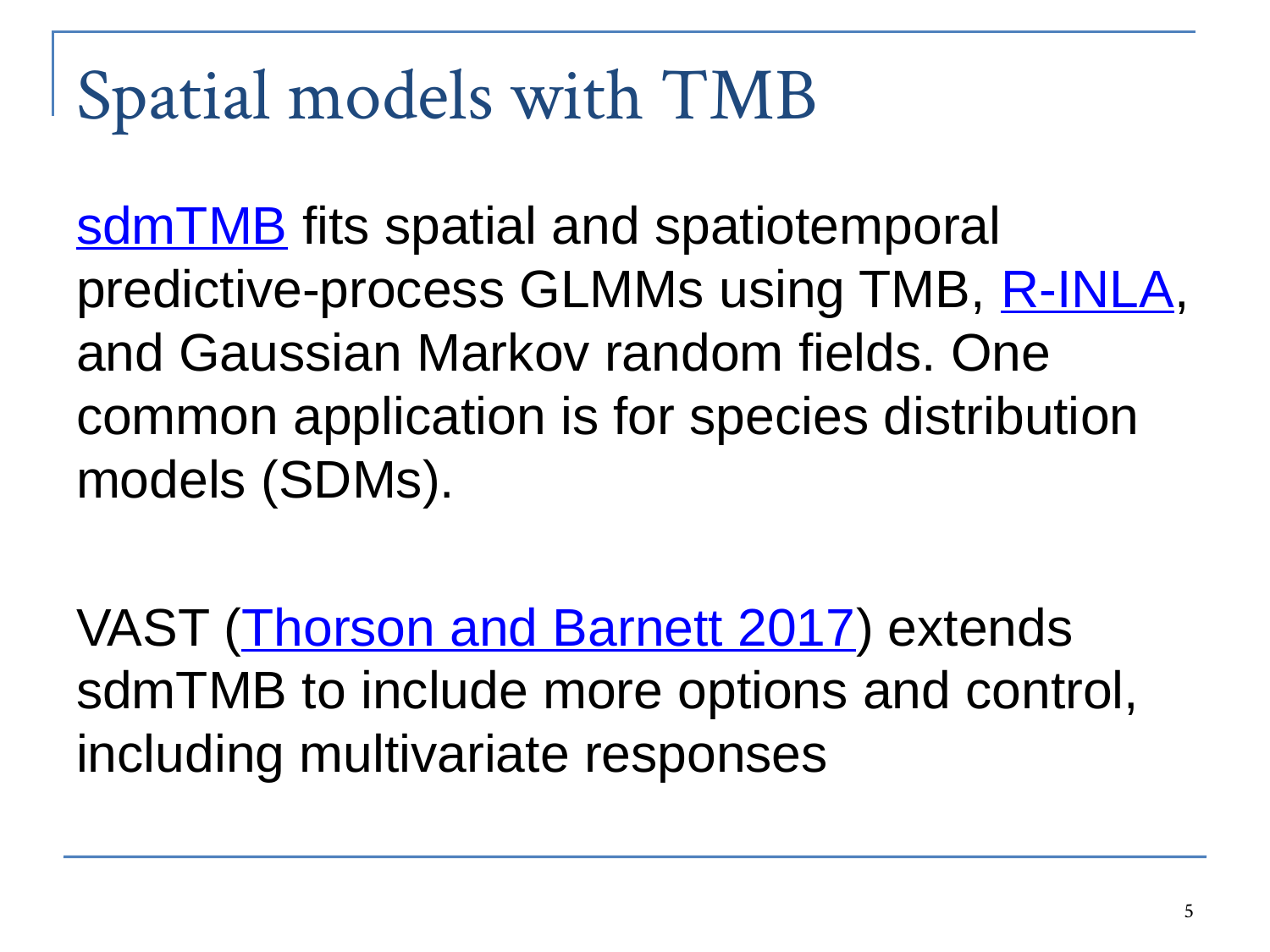

# Spatial models with TMB
sdmTMB fits spatial and spatiotemporal predictive-process GLMMs using TMB, R-INLA, and Gaussian Markov random fields. One common application is for species distribution models (SDMs).

VAST (Thorson and Barnett 2017) extends sdmTMB to include more options and control, including multivariate responses
5